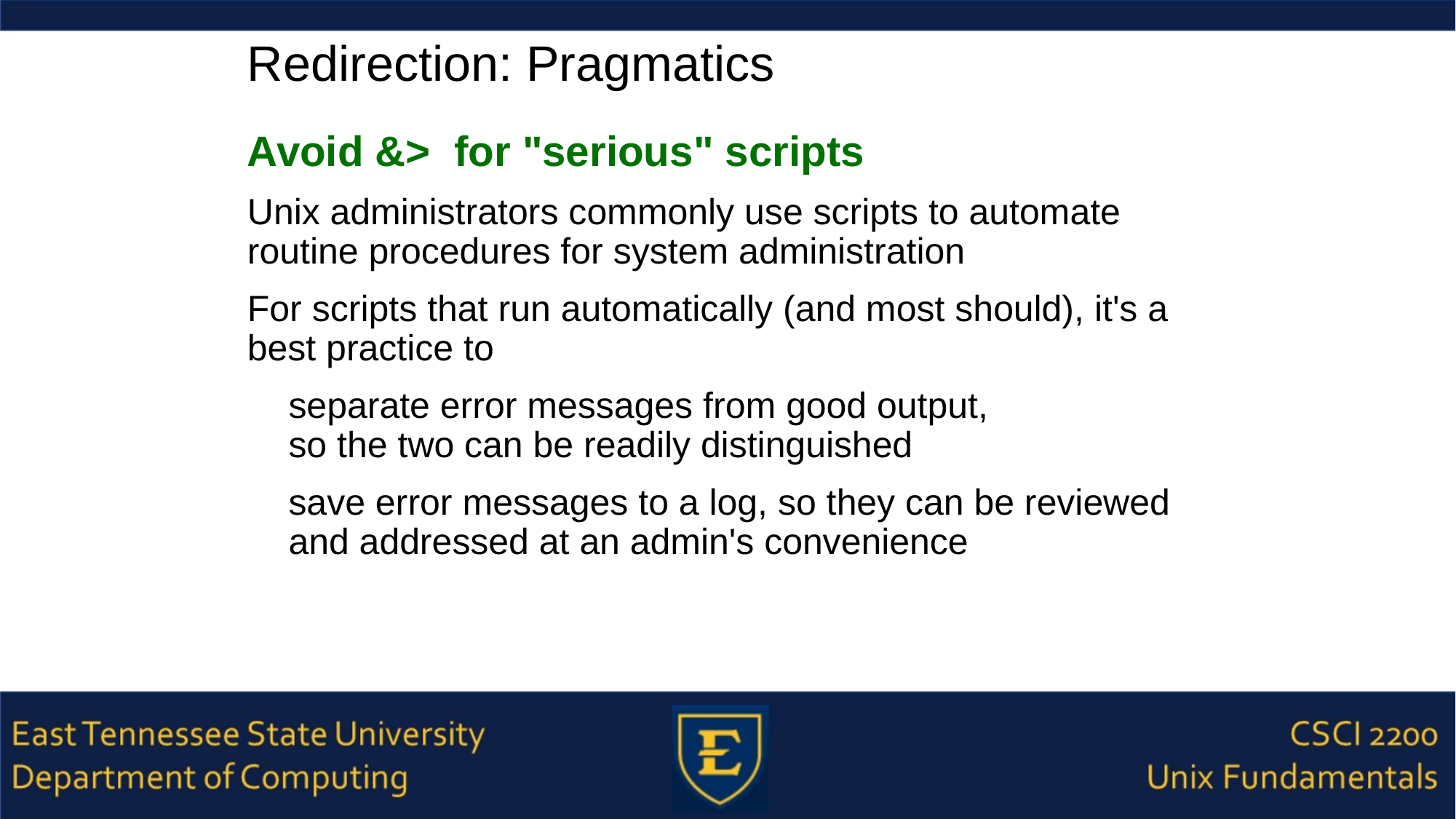

# Redirection: Pragmatics
Avoid &>  for "serious" scripts
Unix administrators commonly use scripts to automate routine procedures for system administration
For scripts that run automatically (and most should), it's a best practice to
separate error messages from good output,
so the two can be readily distinguished
save error messages to a log, so they can be reviewed and addressed at an admin's convenience